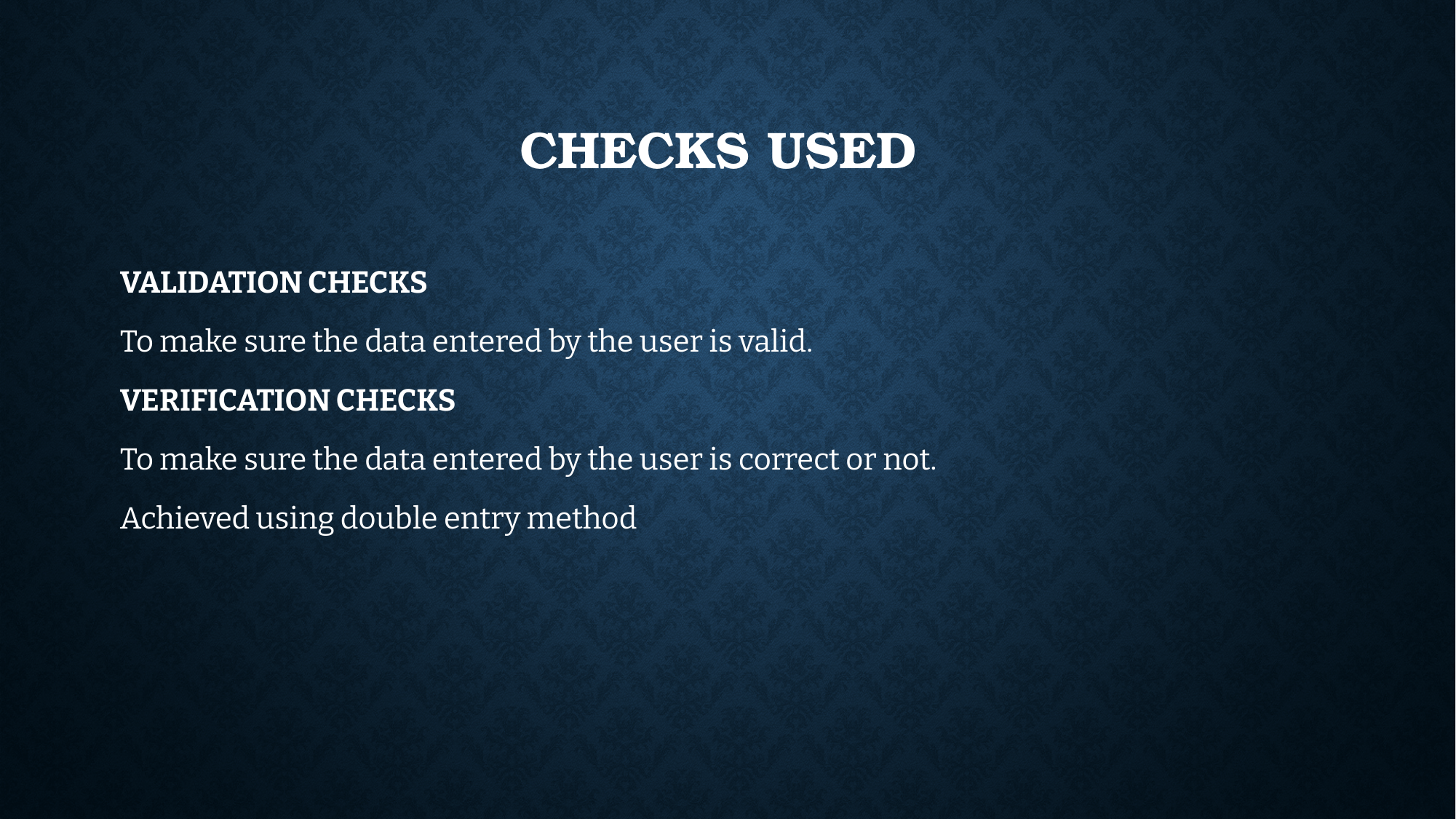

# CHECKS USED
VALIDATION CHECKS
To make sure the data entered by the user is valid.
VERIFICATION CHECKS
To make sure the data entered by the user is correct or not.
Achieved using double entry method